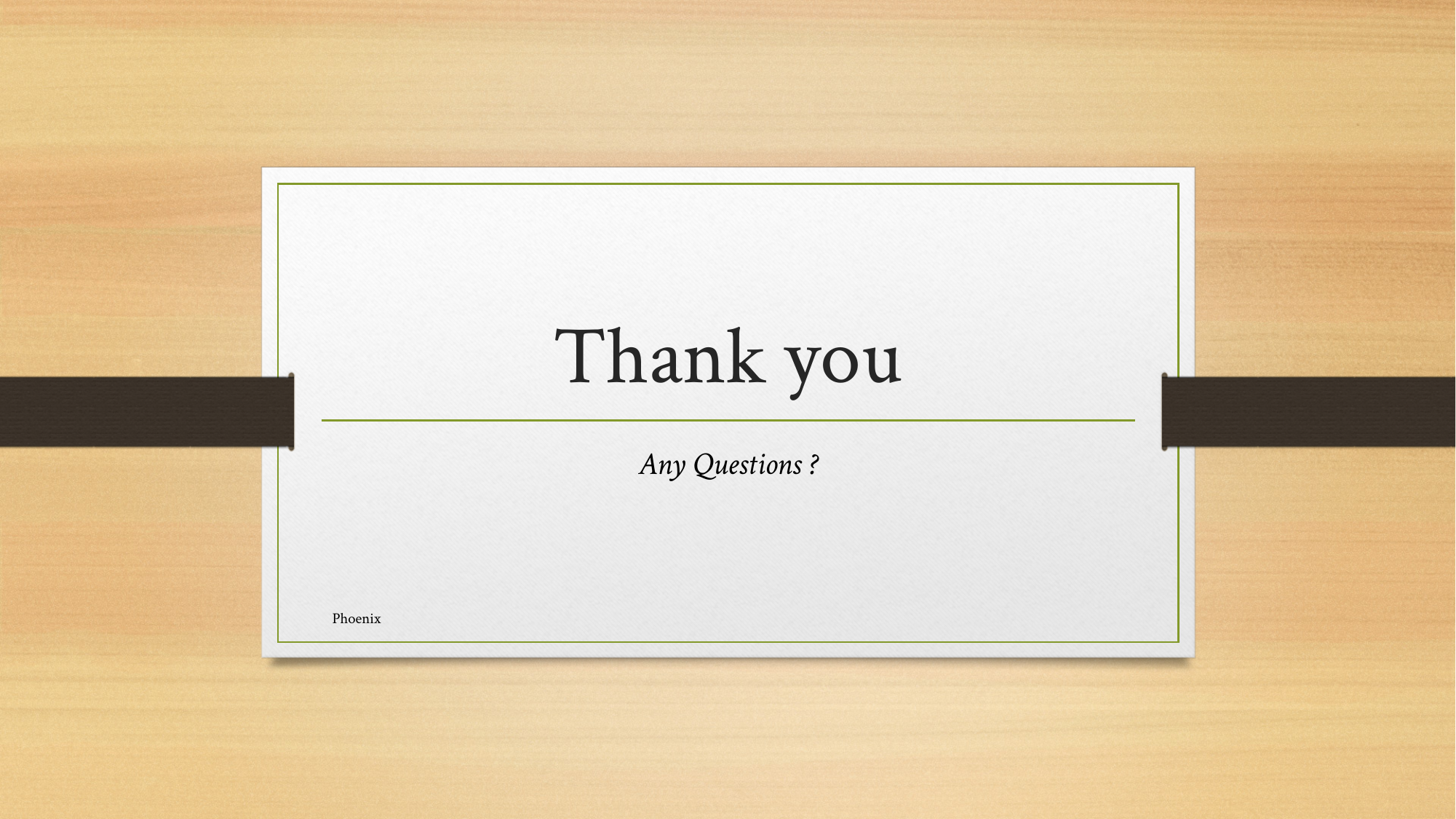

# Thank you
Any Questions ?
Phoenix